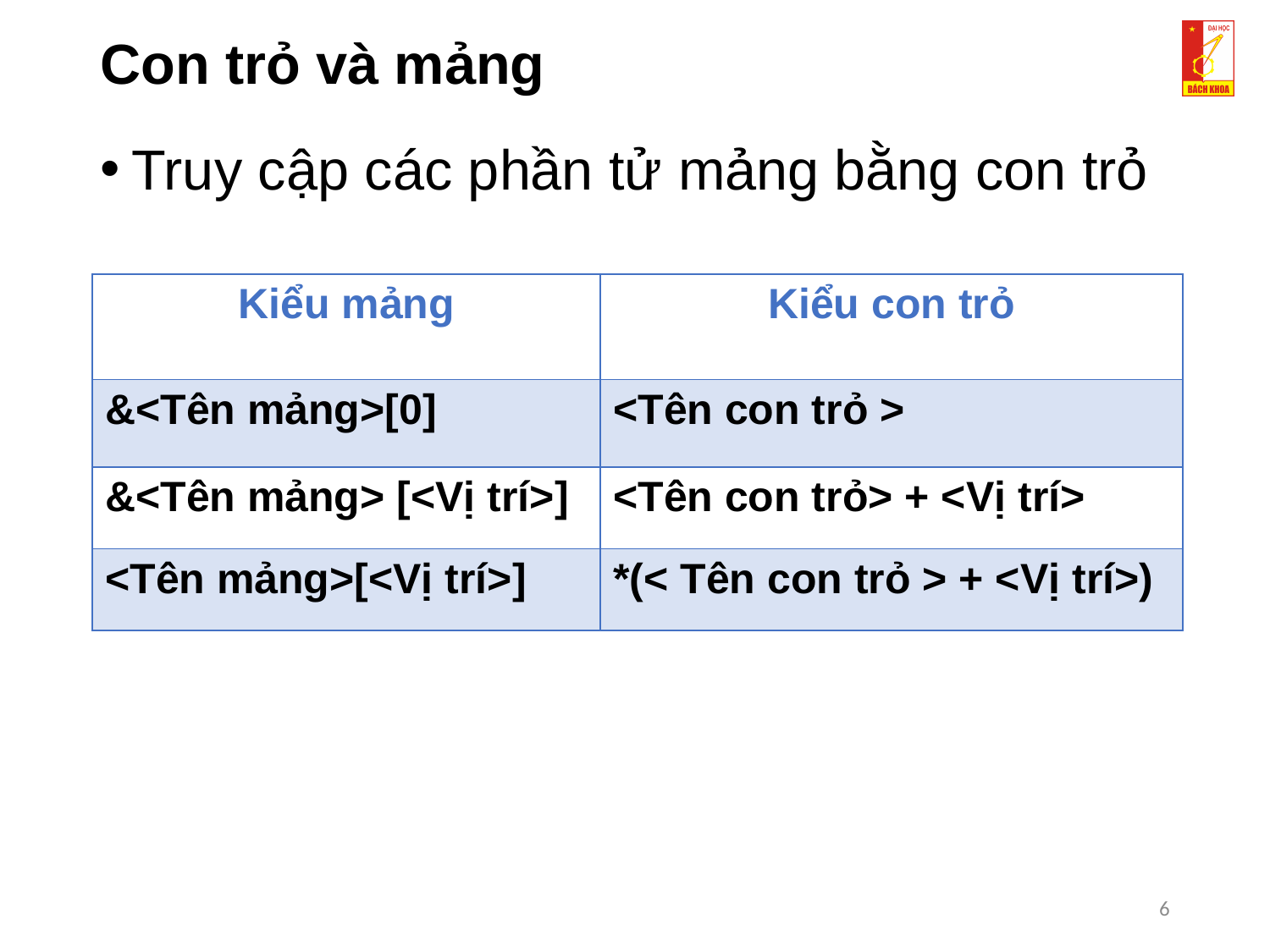

# Con trỏ và mảng
Truy cập các phần tử mảng bằng con trỏ
| Kiểu mảng | Kiểu con trỏ |
| --- | --- |
| &<Tên mảng>[0] | <Tên con trỏ > |
| &<Tên mảng> [<Vị trí>] | <Tên con trỏ> + <Vị trí> |
| <Tên mảng>[<Vị trí>] | \*(< Tên con trỏ > + <Vị trí>) |
6